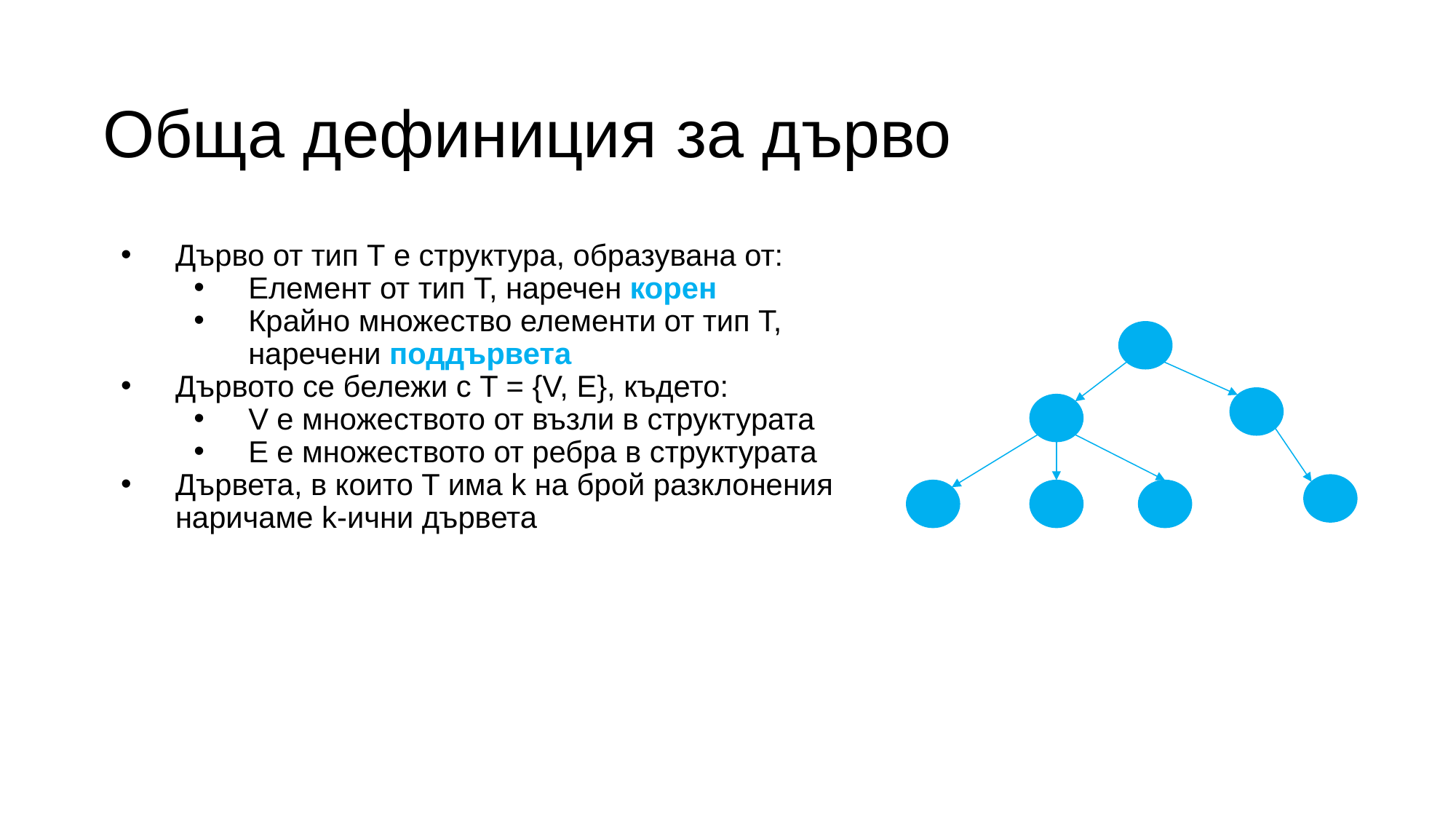

# Обща дефиниция за дърво
Дърво от тип Т е структура, образувана от:
Елемент от тип Т, наречен корен
Крайно множество елементи от тип Т, наречени поддървета
Дървото се бележи с T = {V, E}, където:
V е множеството от възли в структурата
E е множеството от ребра в структурата
Дървета, в които T има k на брой разклонения наричаме k-ични дървета